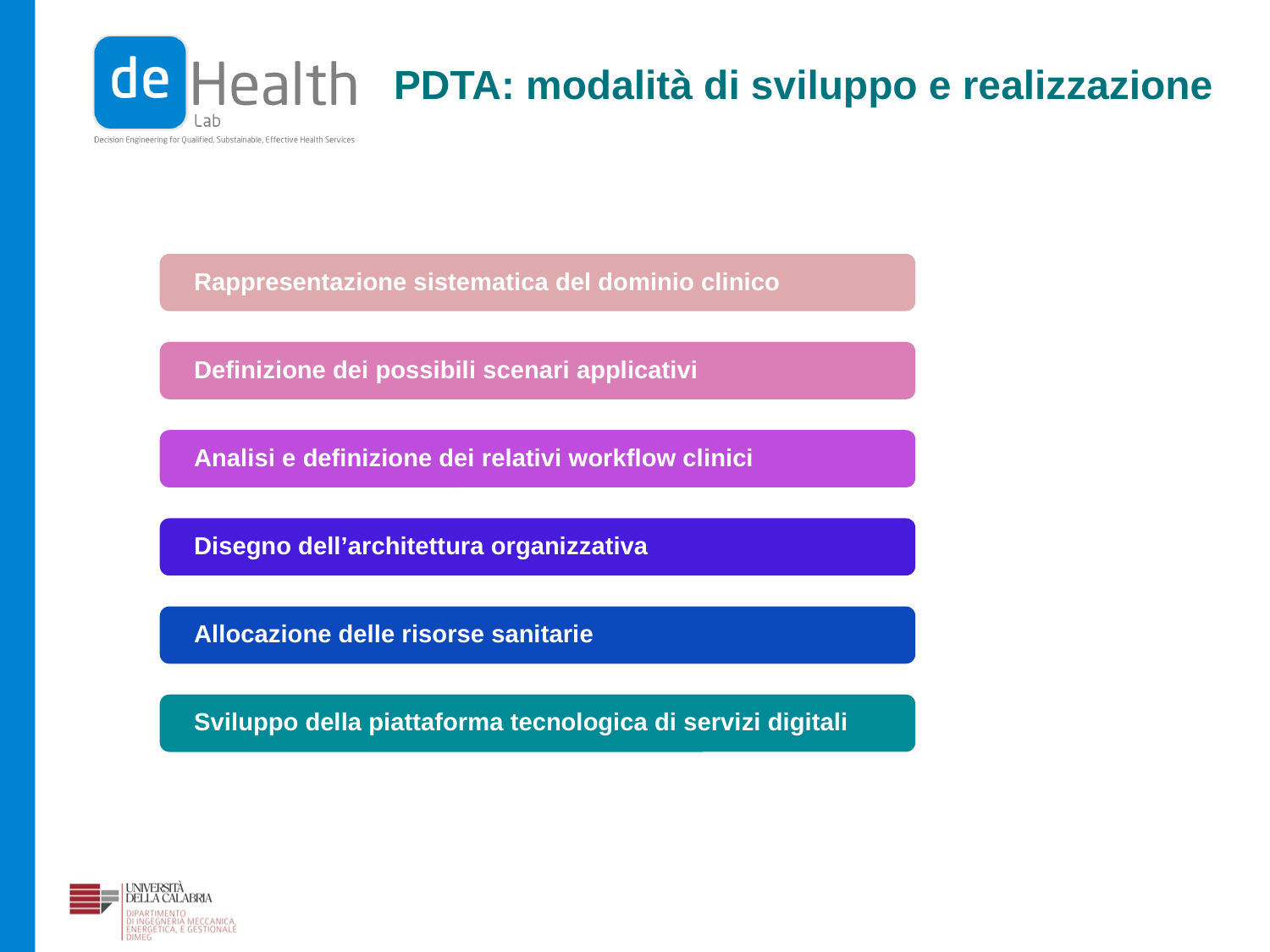

PDTA: modalità di sviluppo e realizzazione

Rappresentazione sistematica del dominio clinico
Definizione dei possibili scenari applicativi
Analisi e definizione dei relativi workflow clinici
Disegno dell’architettura organizzativa
Allocazione delle risorse sanitarie
Sviluppo della piattaforma tecnologica di servizi digitali